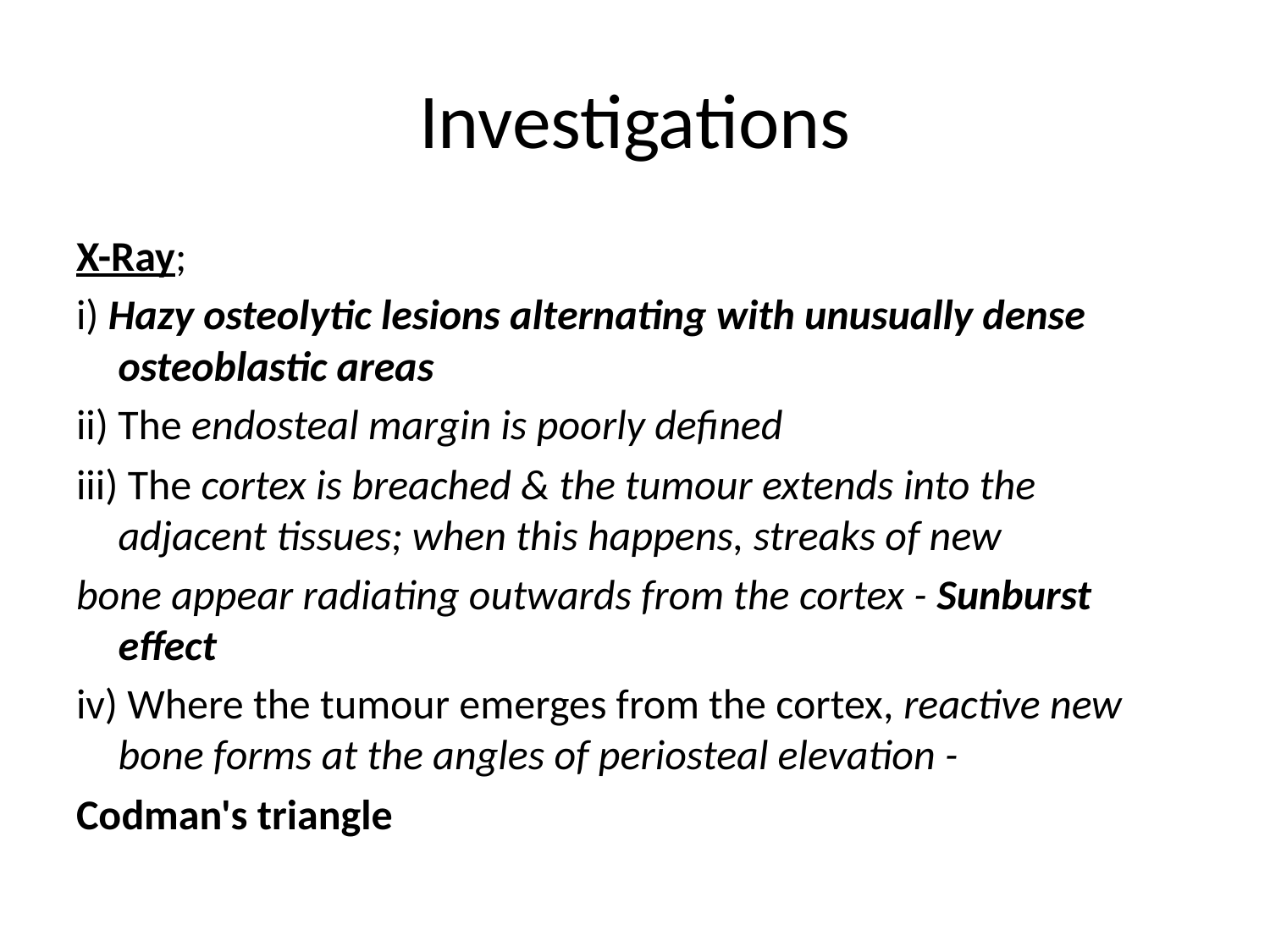

# Investigations
X-Ray;
i) Hazy osteolytic lesions alternating with unusually dense osteoblastic areas
ii) The endosteal margin is poorly defined
iii) The cortex is breached & the tumour extends into the adjacent tissues; when this happens, streaks of new
bone appear radiating outwards from the cortex - Sunburst effect
iv) Where the tumour emerges from the cortex, reactive new bone forms at the angles of periosteal elevation -
Codman's triangle